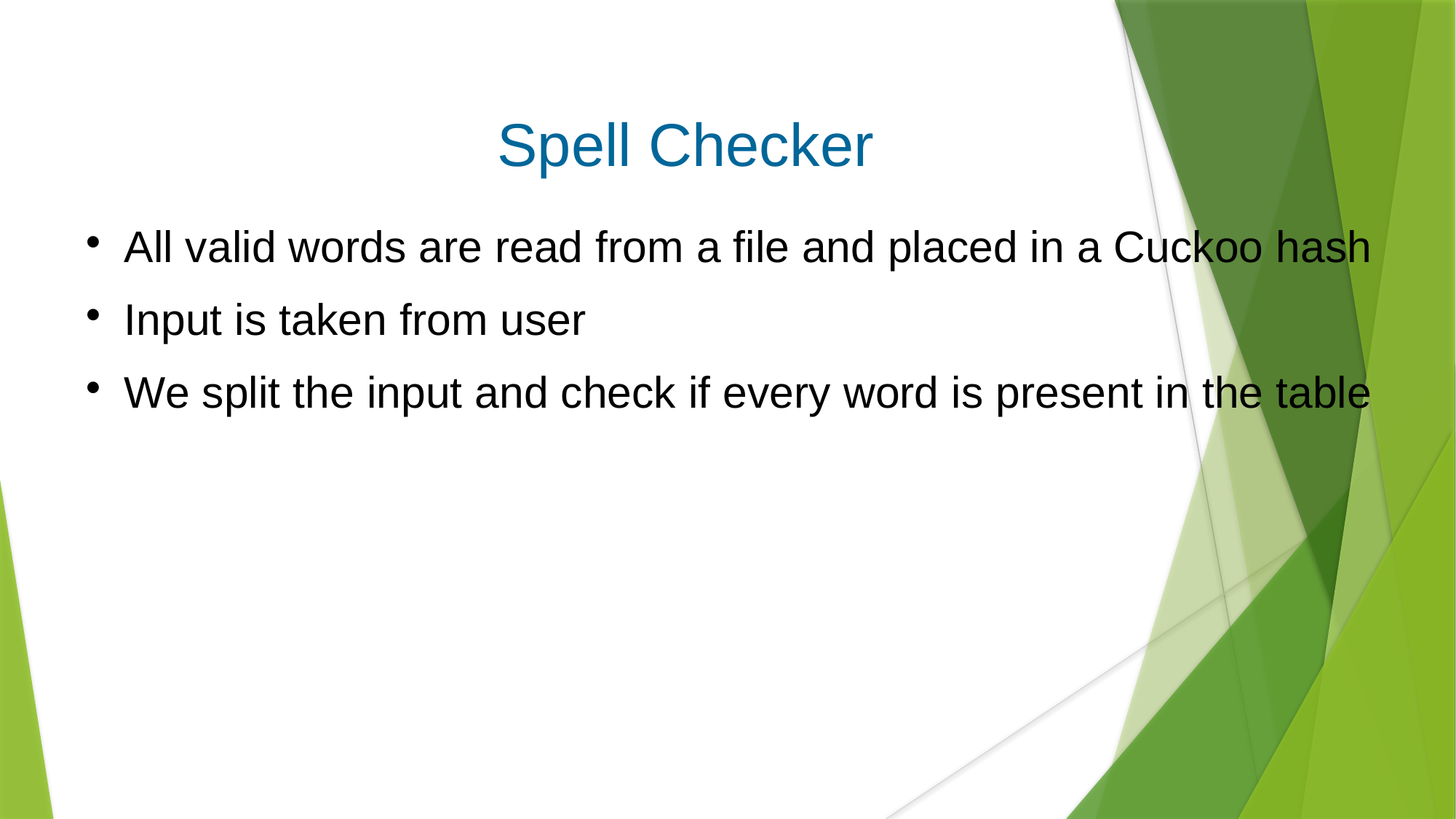

Spell Checker
All valid words are read from a file and placed in a Cuckoo hash
Input is taken from user
We split the input and check if every word is present in the table